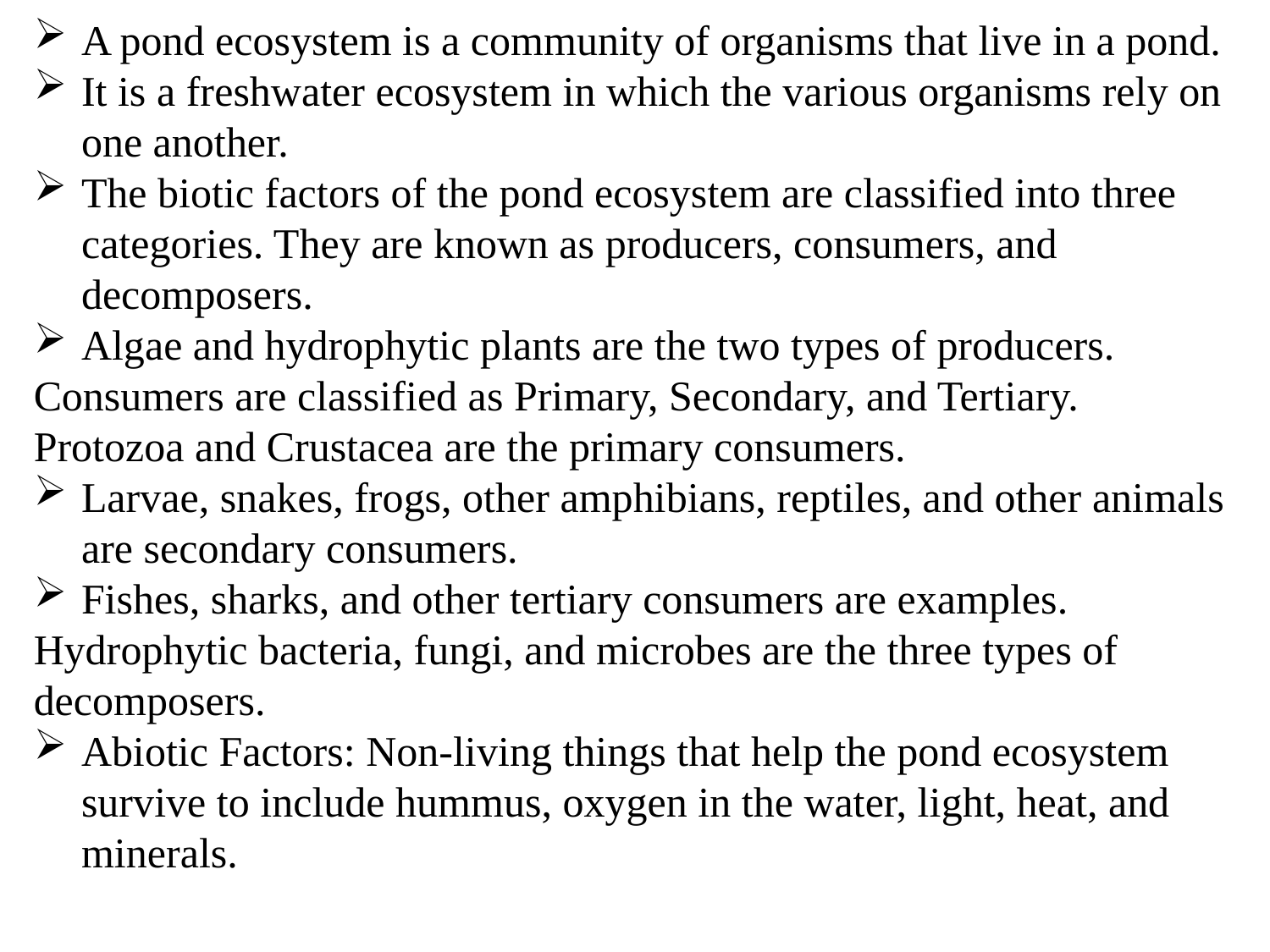

A pond ecosystem is a community of organisms that live in a pond.
It is a freshwater ecosystem in which the various organisms rely on one another.
The biotic factors of the pond ecosystem are classified into three categories. They are known as producers, consumers, and decomposers.
Algae and hydrophytic plants are the two types of producers.
Consumers are classified as Primary, Secondary, and Tertiary.
Protozoa and Crustacea are the primary consumers.
Larvae, snakes, frogs, other amphibians, reptiles, and other animals are secondary consumers.
Fishes, sharks, and other tertiary consumers are examples.
Hydrophytic bacteria, fungi, and microbes are the three types of decomposers.
Abiotic Factors: Non-living things that help the pond ecosystem survive to include hummus, oxygen in the water, light, heat, and minerals.